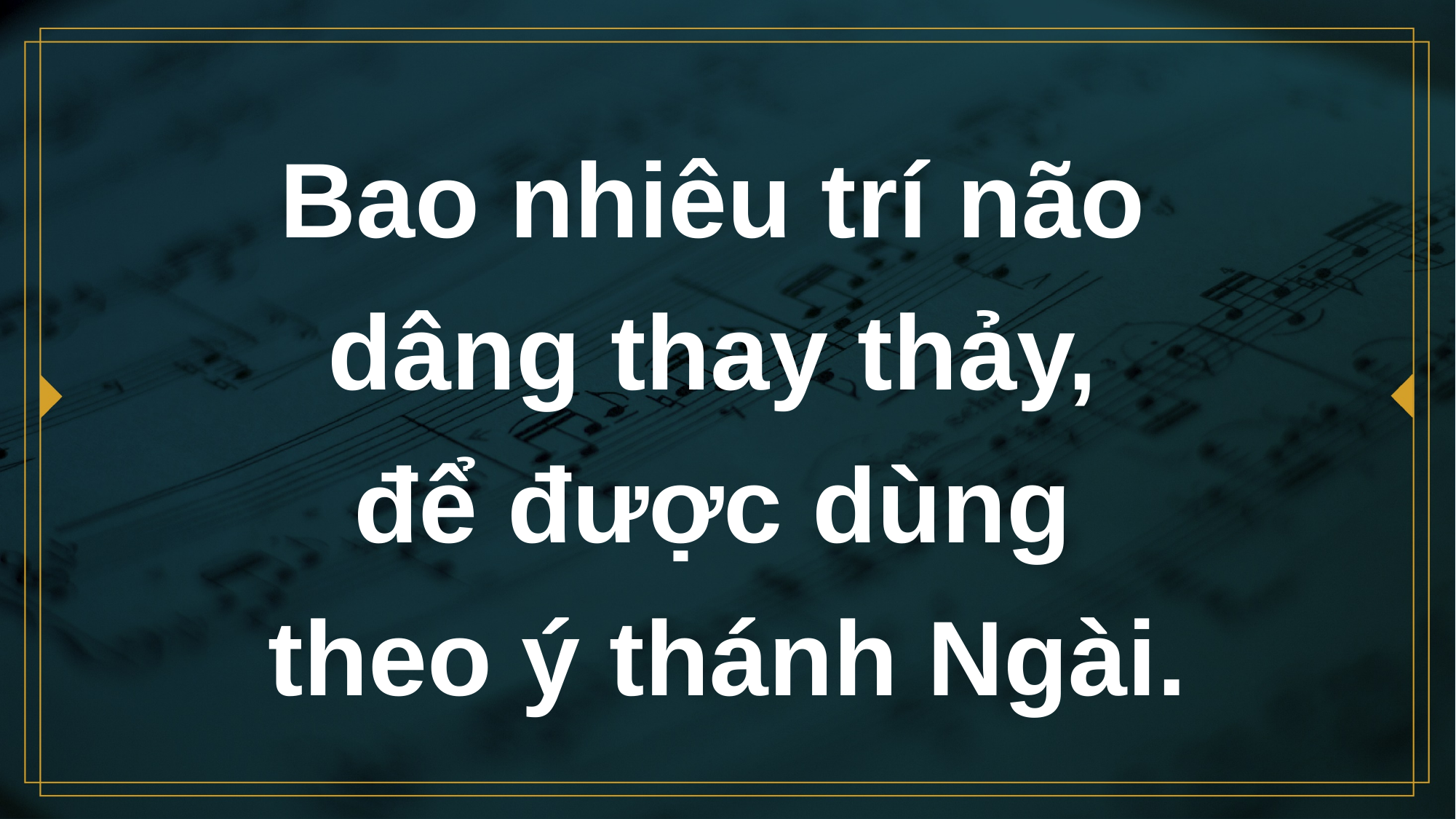

# Bao nhiêu trí não dâng thay thảy, để được dùng theo ý thánh Ngài.